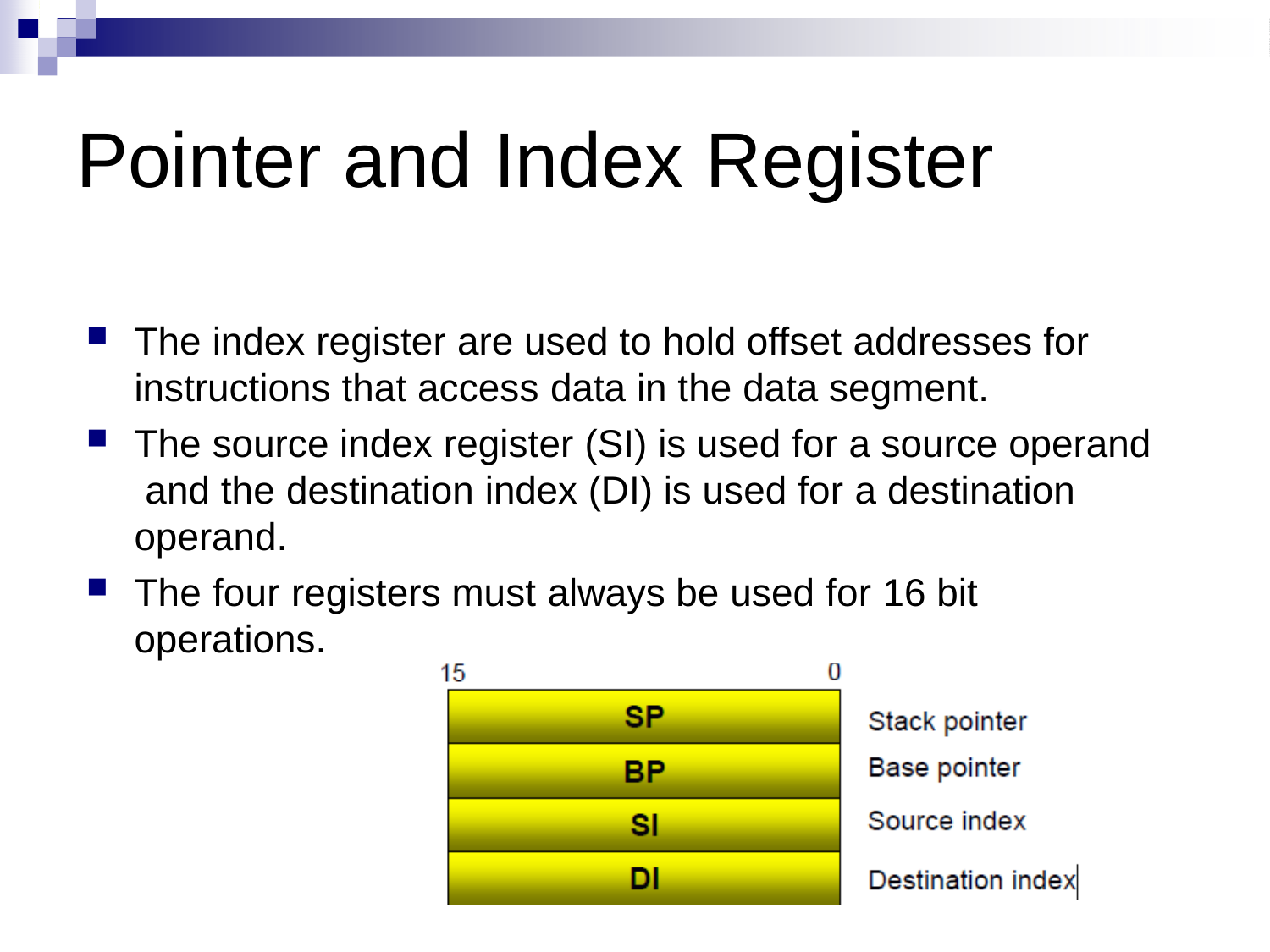

# Pointer and Index Register
The index register are used to hold offset addresses for
instructions that access data in the data segment.
The source index register (SI) is used for a source operand  and the destination index (DI) is used for a destination  operand.
The four registers must always be used for 16 bit
operations.